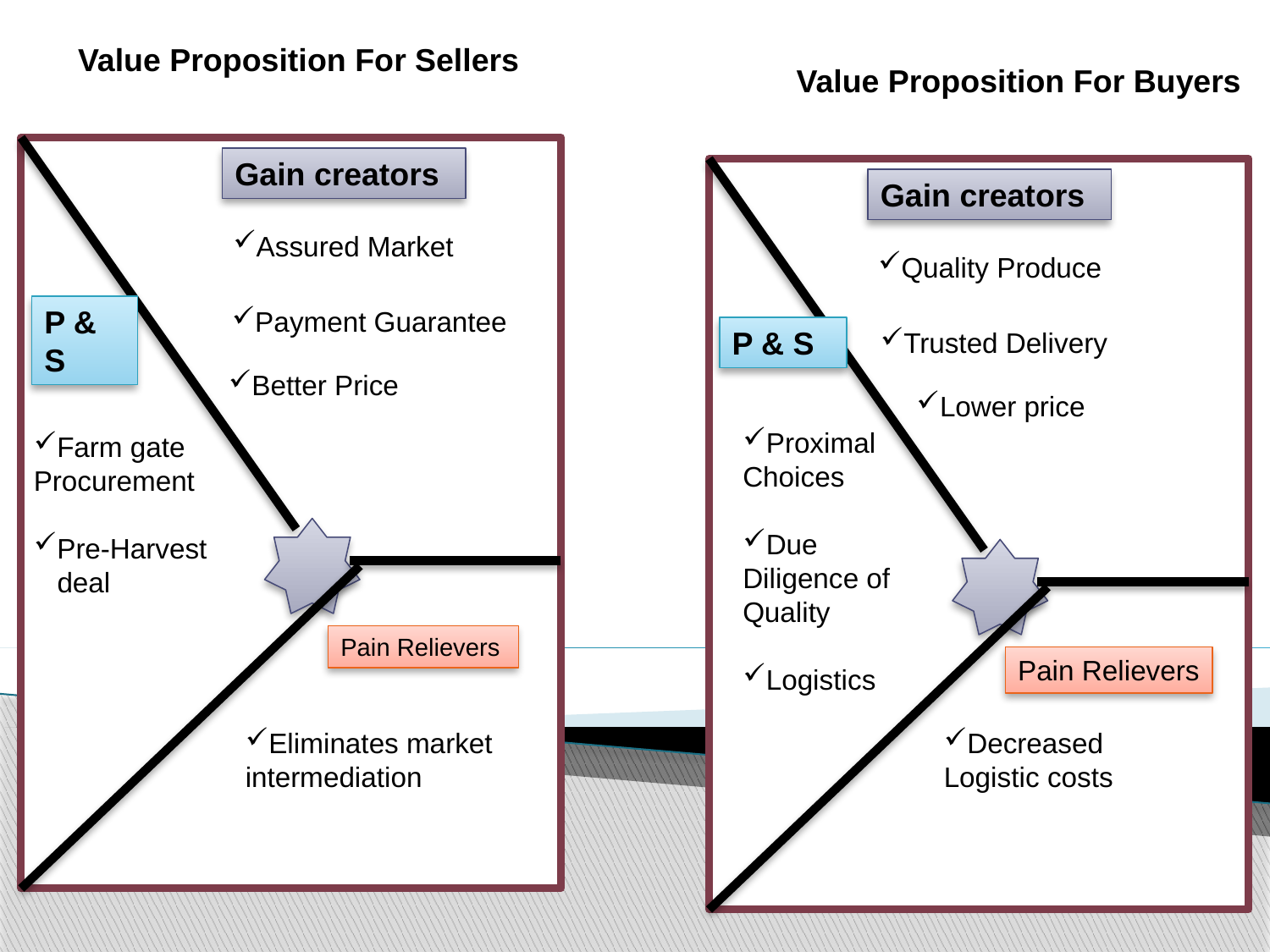

Value Proposition For Sellers
Value Proposition For Buyers

Gain creators

Gain creators
Assured Market
Quality Produce
P & S
Payment Guarantee
P & S
Trusted Delivery
Better Price

Proximal Choices

Due Diligence of Quality

Logistics

Lower price
Farm gate
Procurement

Pre-Harvest
   deal

Pain Relievers
Pain Relievers
Eliminates market
intermediation
Decreased        Logistic costs